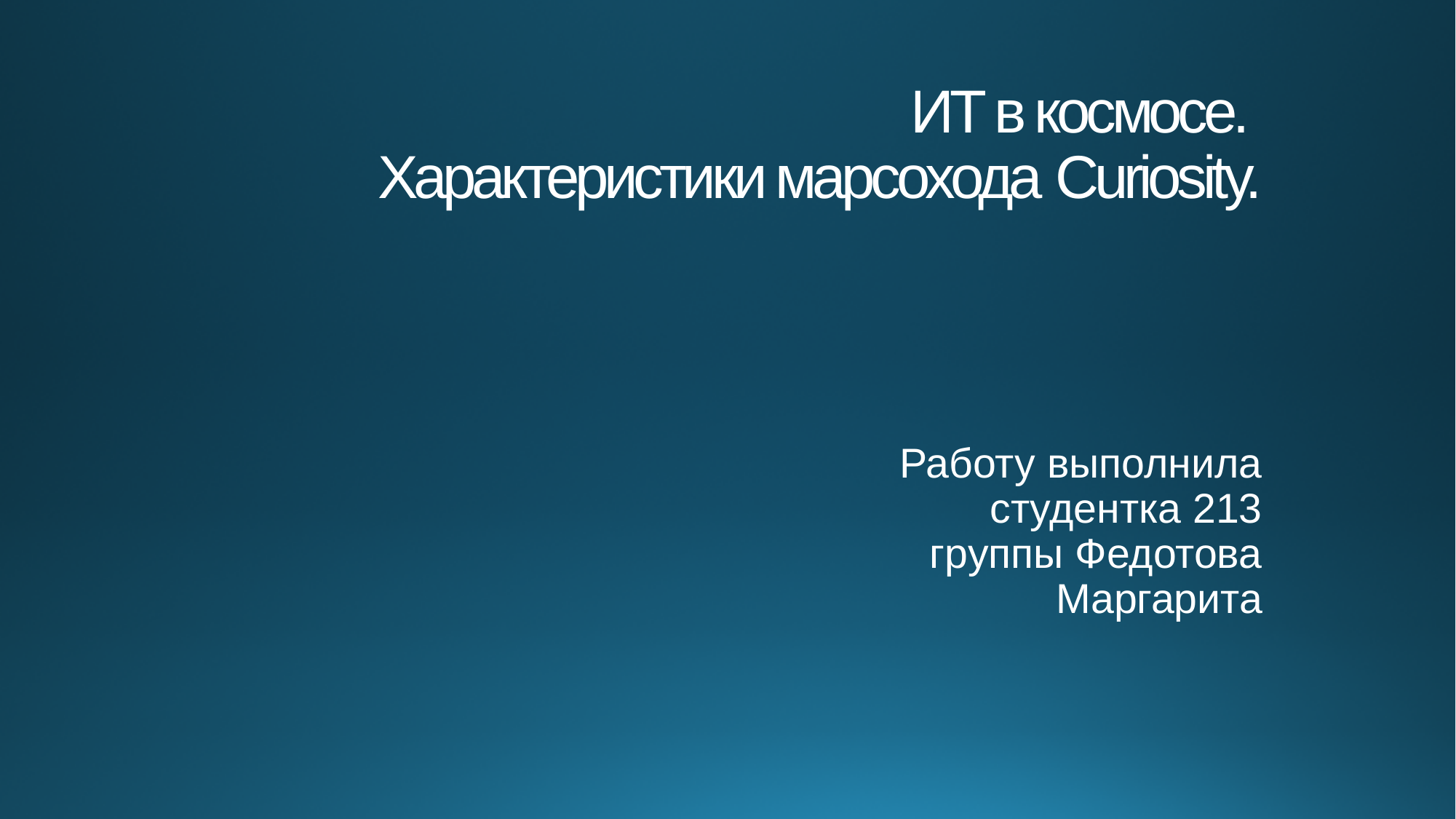

# ИТ в космосе. Характеристики марсохода Curiosity.
Работу выполнила студентка 213 группы Федотова Маргарита